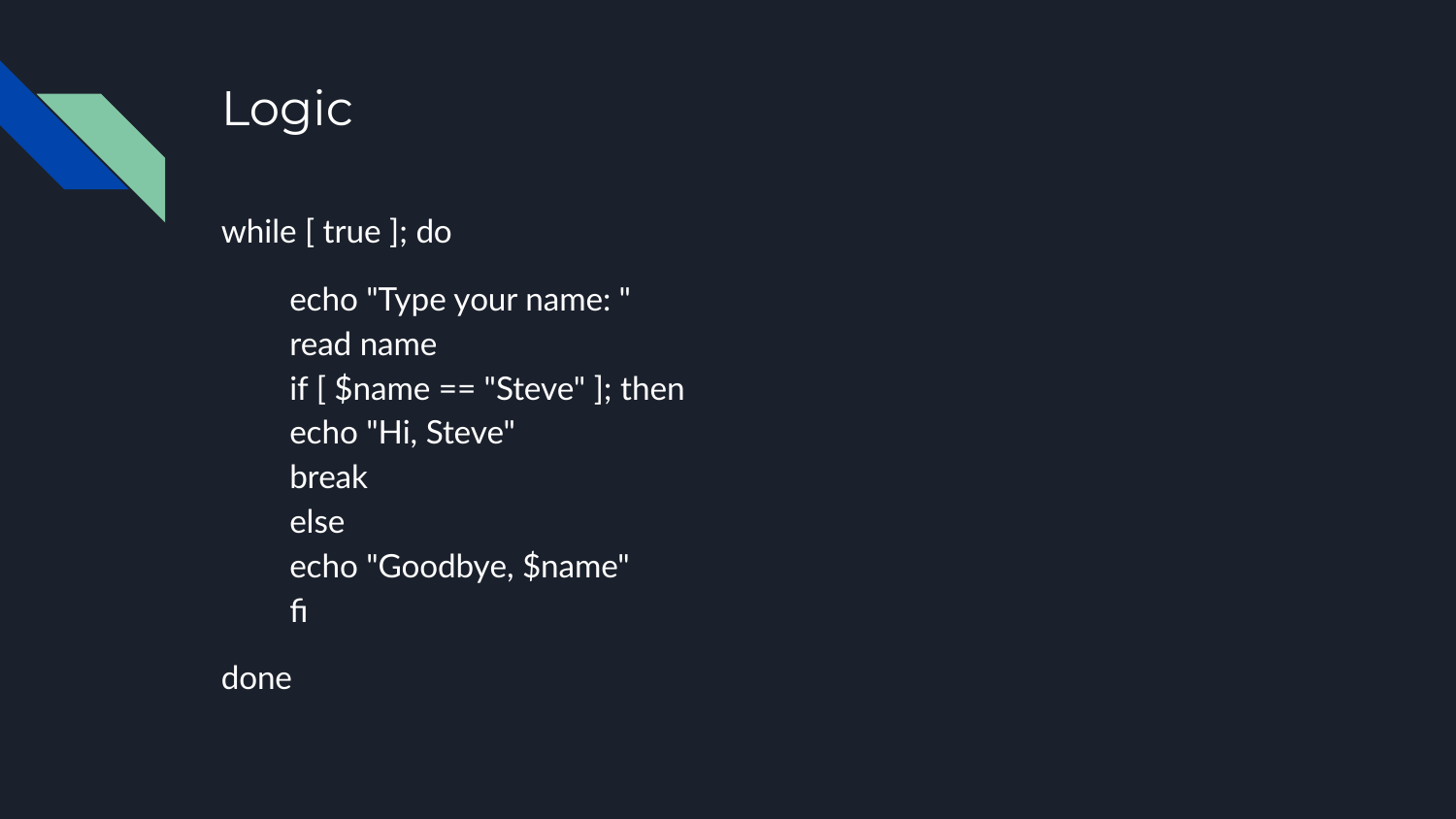

# Logic
while [ true ]; do
echo "Type your name: "
read name
if [ $name == "Steve" ]; then
	echo "Hi, Steve"
	break
else
	echo "Goodbye, $name"
fi
done